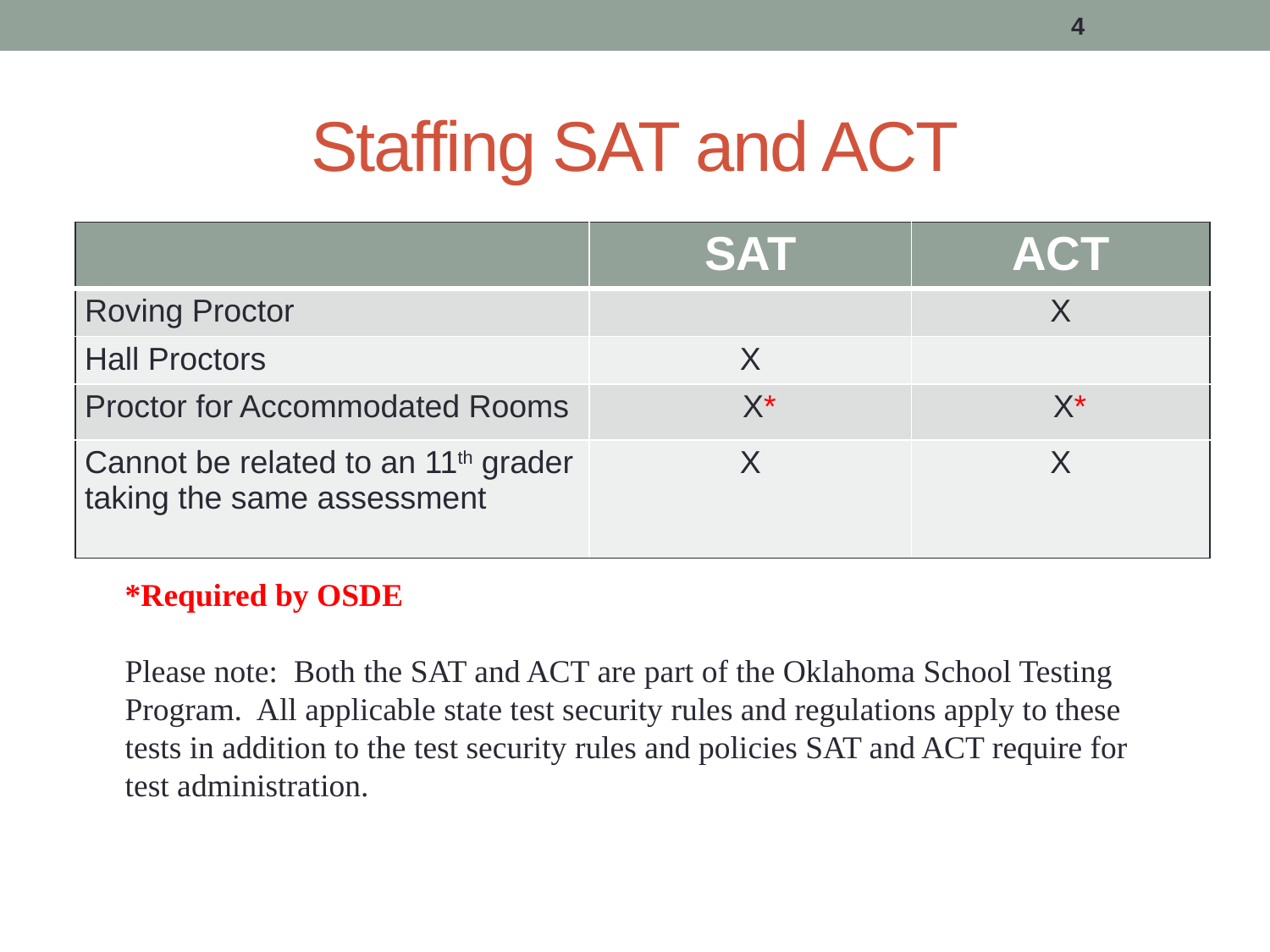

4
# Staffing SAT and ACT
|  | SAT | ACT |
| --- | --- | --- |
| Roving Proctor |  | X |
| Hall Proctors | X |  |
| Proctor for Accommodated Rooms | X\* | X\* |
| Cannot be related to an 11th grader taking the same assessment | X | X |
*Required by OSDE

Please note:  Both the SAT and ACT are part of the Oklahoma School Testing Program.  All applicable state test security rules and regulations apply to these tests in addition to the test security rules and policies SAT and ACT require for test administration.